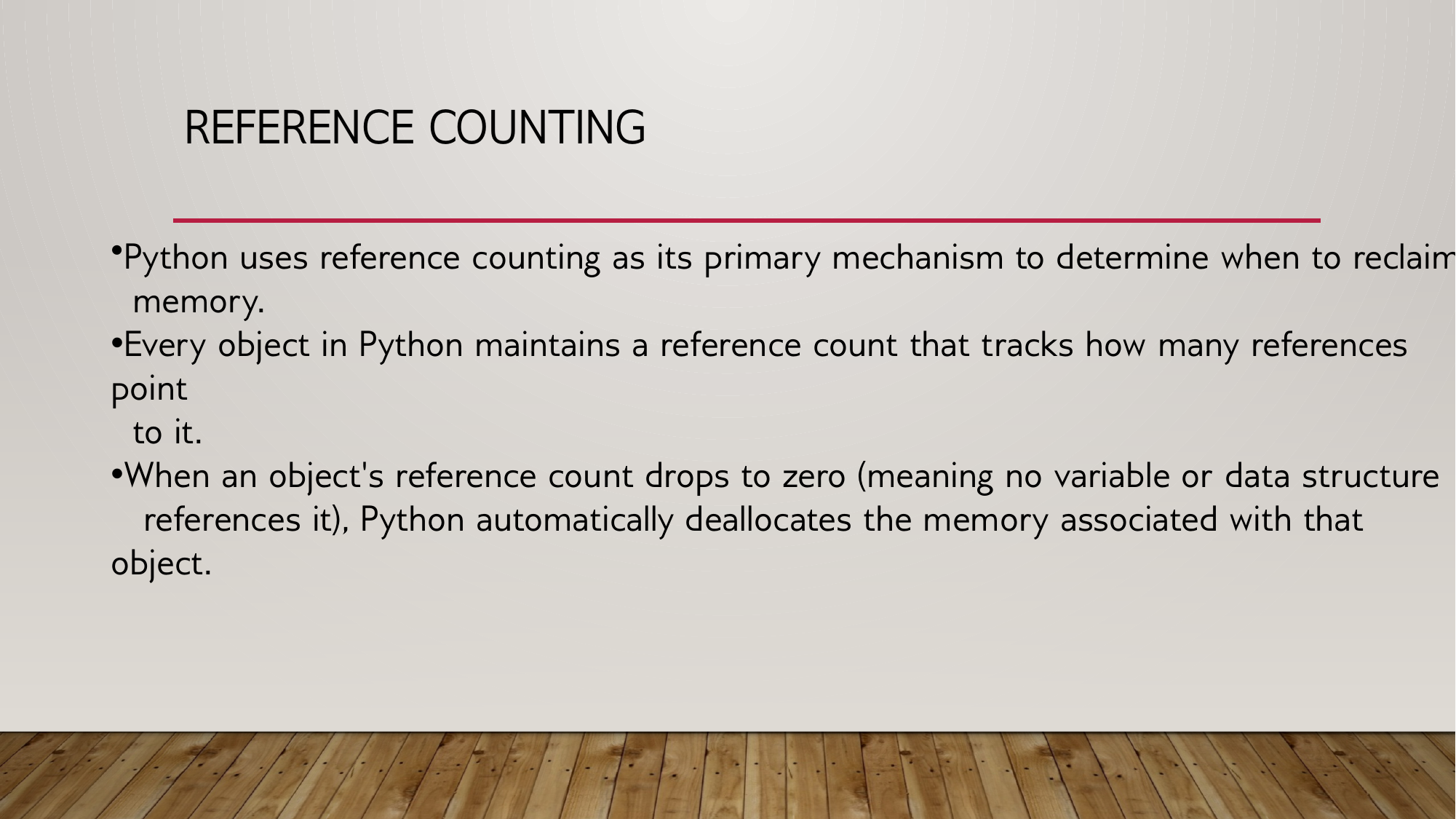

# Reference Counting

Python uses reference counting as its primary mechanism to determine when to reclaim
  memory.
Every object in Python maintains a reference count that tracks how many references point
  to it.
When an object's reference count drops to zero (meaning no variable or data structure
   references it), Python automatically deallocates the memory associated with that object.